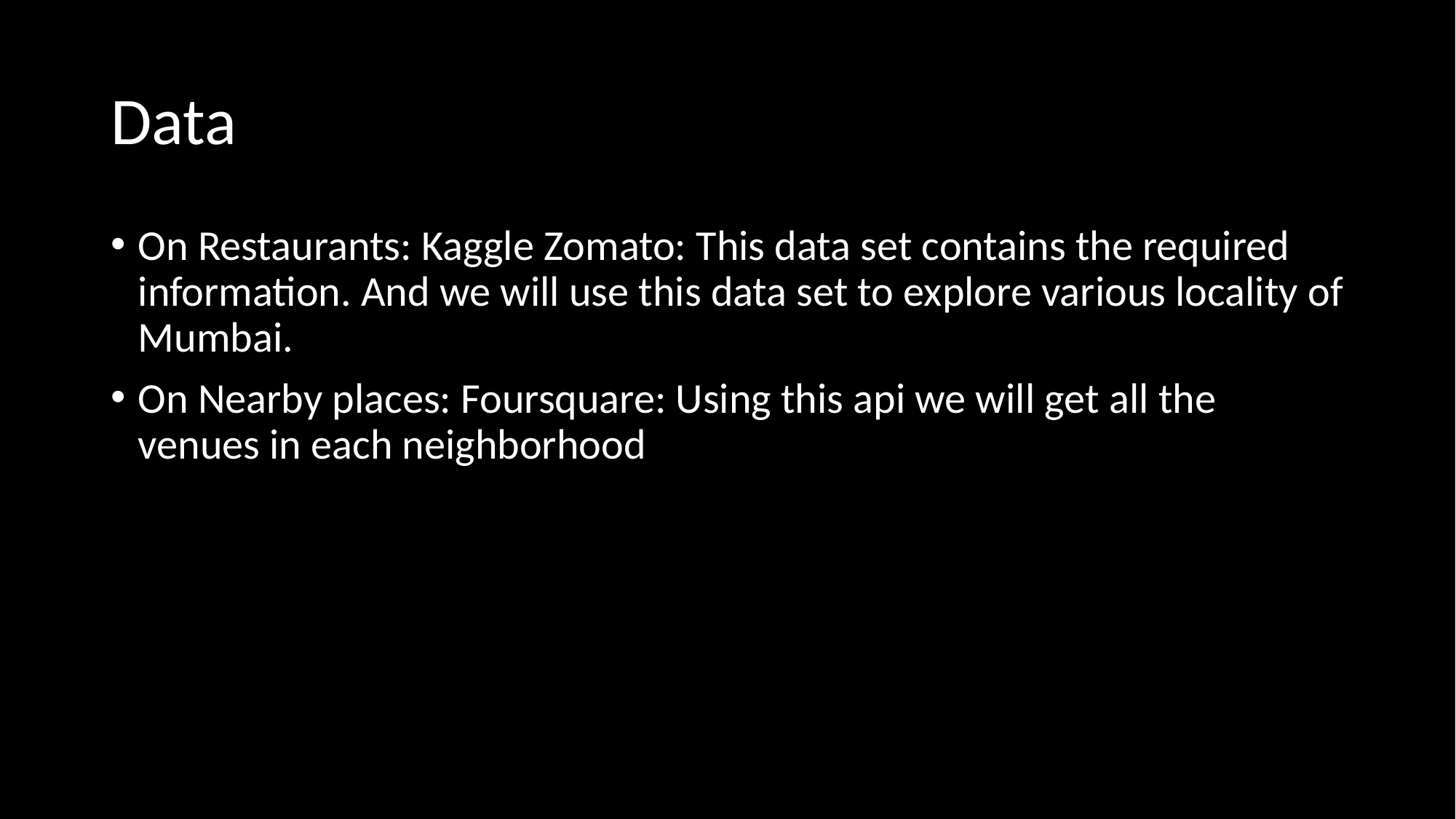

# Data
On Restaurants: Kaggle Zomato: This data set contains the required information. And we will use this data set to explore various locality of Mumbai.
On Nearby places: Foursquare: Using this api we will get all the venues in each neighborhood